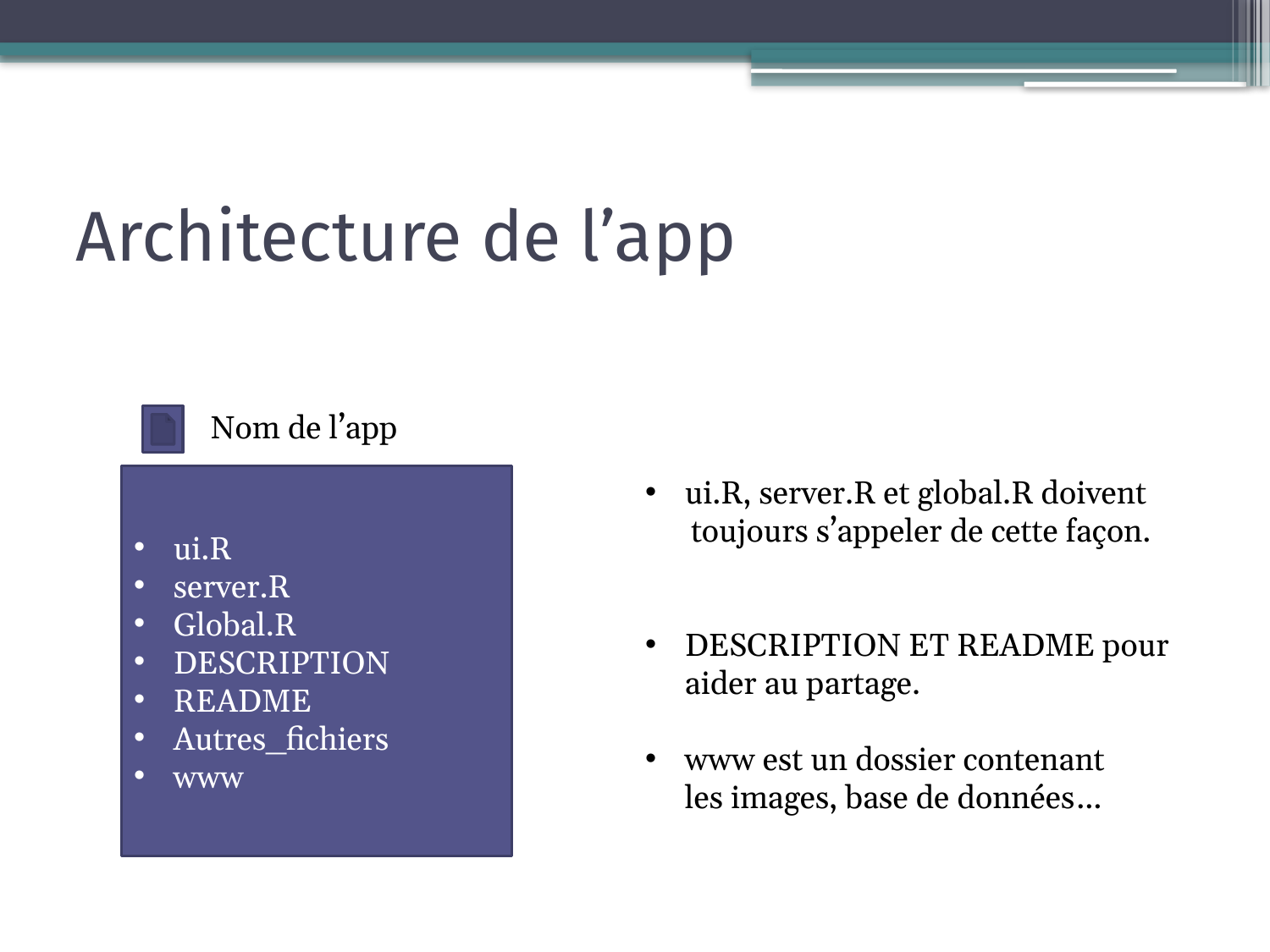

# Architecture de l’app
Nom de l’app

ui.R
server.R
Global.R
DESCRIPTION
README
Autres_fichiers
www
ui.R, server.R et global.R doivent
      toujours s’appeler de cette façon.

DESCRIPTION ET README pour
aider au partage.

www est un dossier contenant
les images, base de données…